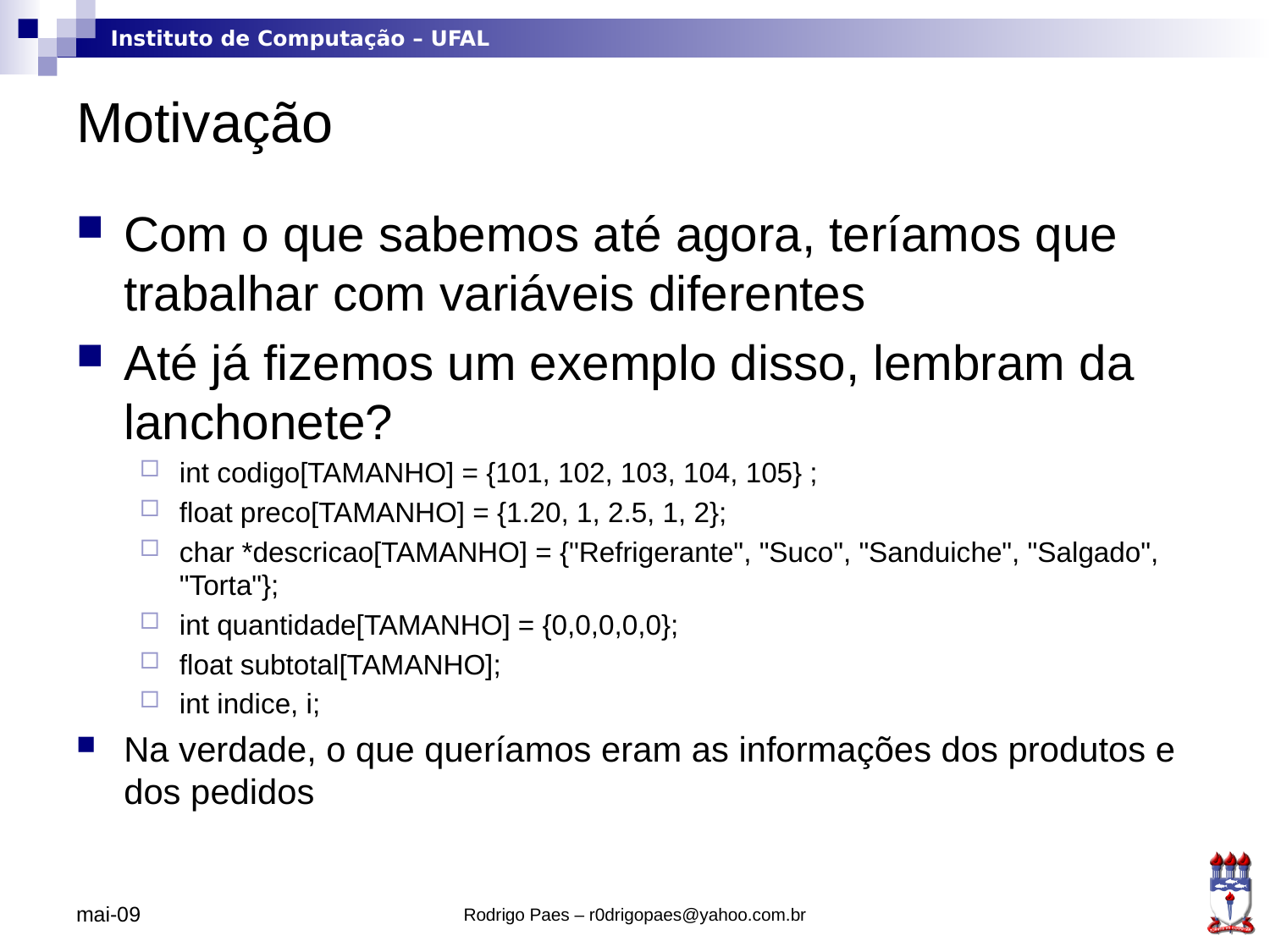

# Motivação
Com o que sabemos até agora, teríamos que trabalhar com variáveis diferentes
Até já fizemos um exemplo disso, lembram da lanchonete?
int codigo[TAMANHO] = {101, 102, 103, 104, 105} ;
float preco[TAMANHO] = {1.20, 1, 2.5, 1, 2};
char *descricao[TAMANHO] = {"Refrigerante", "Suco", "Sanduiche", "Salgado", "Torta"};
int quantidade[TAMANHO] = {0,0,0,0,0};
float subtotal[TAMANHO];
int indice, i;
Na verdade, o que queríamos eram as informações dos produtos e dos pedidos
mai-09
Rodrigo Paes – r0drigopaes@yahoo.com.br